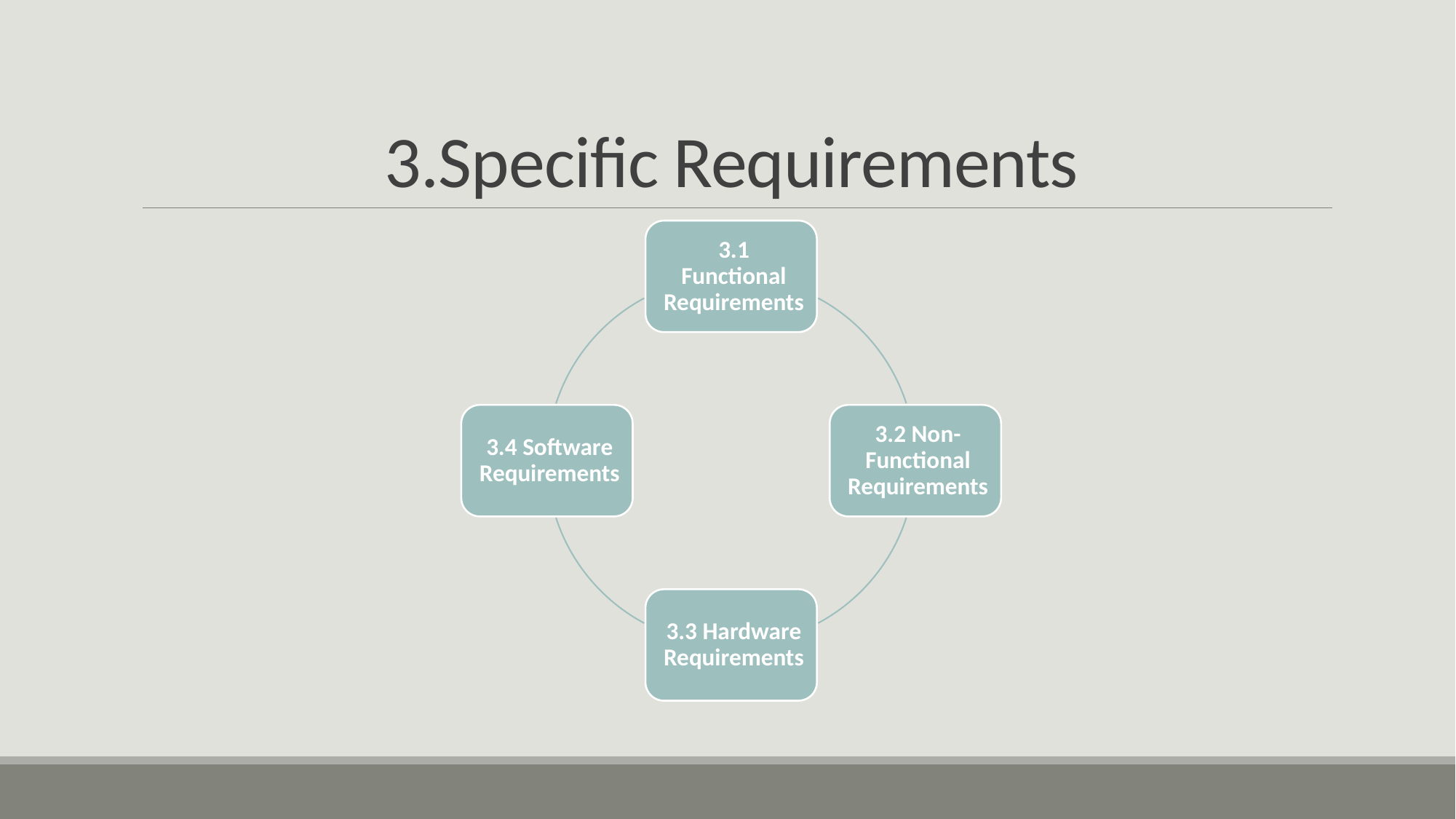

# 3.Specific Requirements
3.1 Functional Requirements
3.2 Non-Functional Requirements
3.3 Hardware Requirements
3.4 Software Requirements